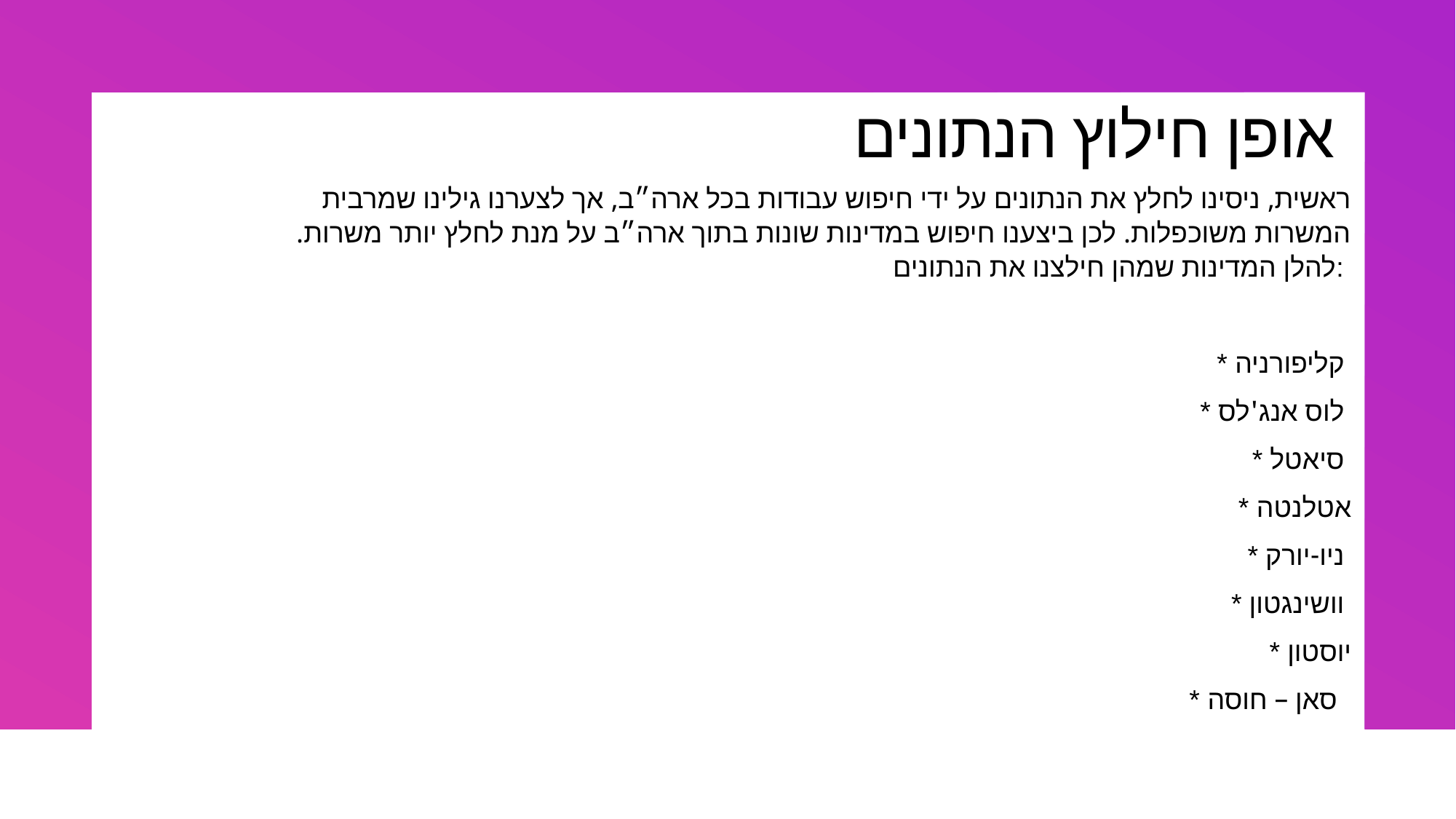

# אופן חילוץ הנתונים
 ראשית, ניסינו לחלץ את הנתונים על ידי חיפוש עבודות בכל ארה״ב, אך לצערנו גילינו שמרבית המשרות משוכפלות. לכן ביצענו חיפוש במדינות שונות בתוך ארה״ב על מנת לחלץ יותר משרות. להלן המדינות שמהן חילצנו את הנתונים:

* קליפורניה
* לוס אנג'לס
* סיאטל
* אטלנטה
* ניו-יורק
* וושינגטון
* יוסטון
* סאן – חוסה